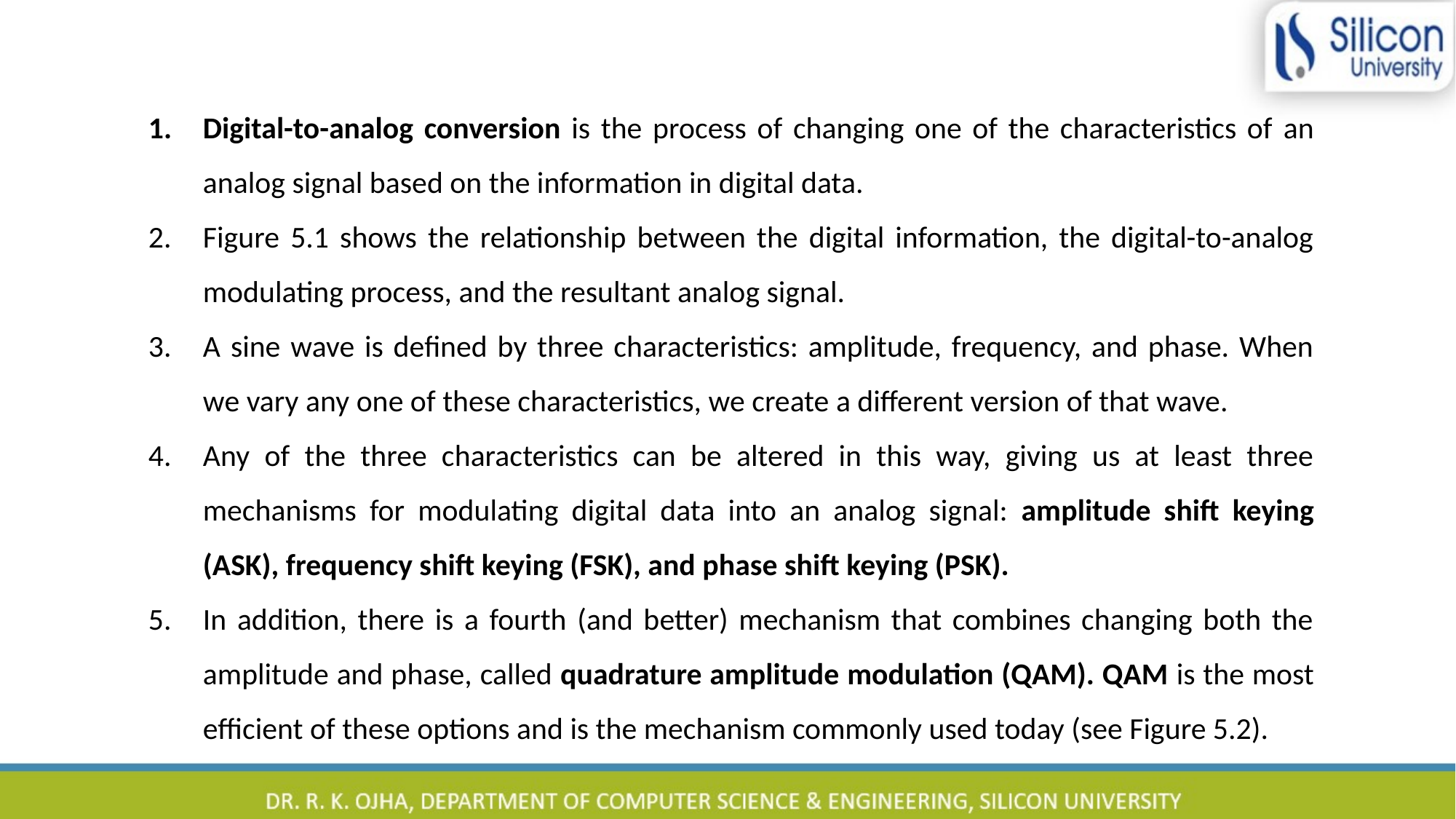

Digital-to-analog conversion is the process of changing one of the characteristics of an analog signal based on the information in digital data.
Figure 5.1 shows the relationship between the digital information, the digital-to-analog modulating process, and the resultant analog signal.
A sine wave is defined by three characteristics: amplitude, frequency, and phase. When we vary any one of these characteristics, we create a different version of that wave.
Any of the three characteristics can be altered in this way, giving us at least three mechanisms for modulating digital data into an analog signal: amplitude shift keying (ASK), frequency shift keying (FSK), and phase shift keying (PSK).
In addition, there is a fourth (and better) mechanism that combines changing both the amplitude and phase, called quadrature amplitude modulation (QAM). QAM is the most efficient of these options and is the mechanism commonly used today (see Figure 5.2).
3